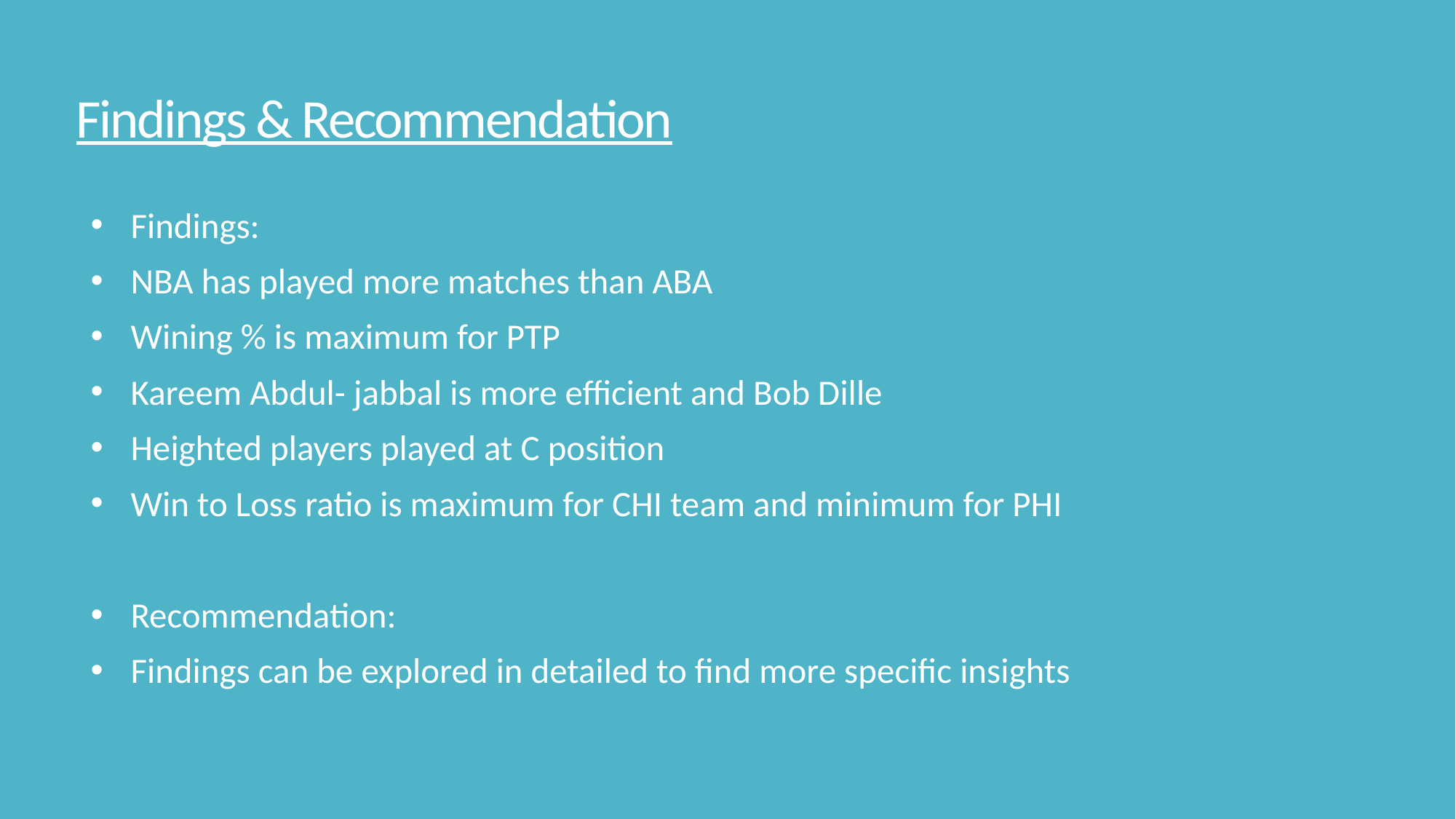

# Findings & Recommendation
Findings:
NBA has played more matches than ABA
Wining % is maximum for PTP
Kareem Abdul- jabbal is more efficient and Bob Dille
Heighted players played at C position
Win to Loss ratio is maximum for CHI team and minimum for PHI

Recommendation:
Findings can be explored in detailed to find more specific insights